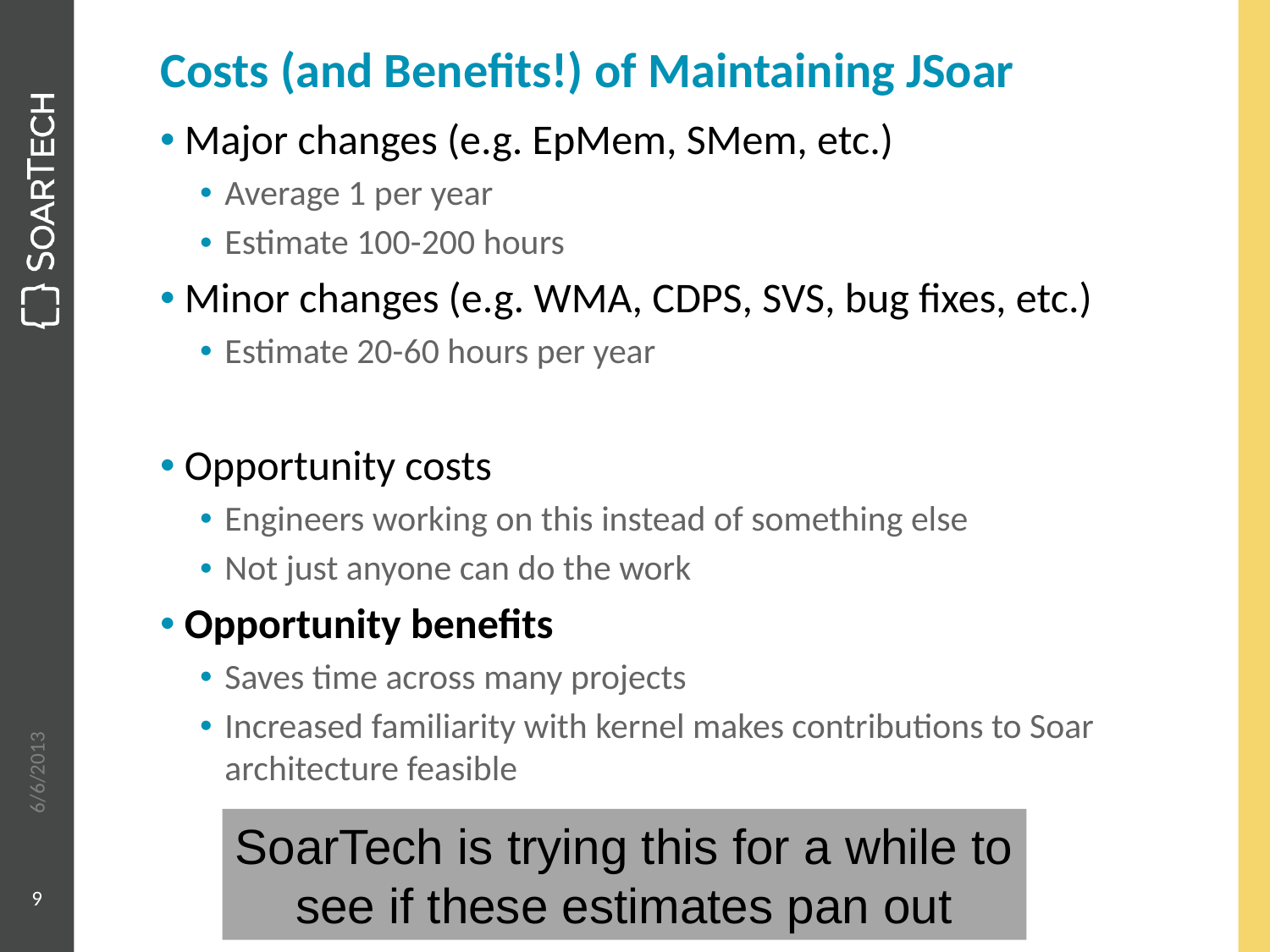

# Costs (and Benefits!) of Maintaining JSoar
Major changes (e.g. EpMem, SMem, etc.)
Average 1 per year
Estimate 100-200 hours
Minor changes (e.g. WMA, CDPS, SVS, bug fixes, etc.)
Estimate 20-60 hours per year

Opportunity costs
Engineers working on this instead of something else
Not just anyone can do the work
Opportunity benefits
Saves time across many projects
Increased familiarity with kernel makes contributions to Soar architecture feasible
6/6/2013
SoarTech is trying this for a while to see if these estimates pan out
9